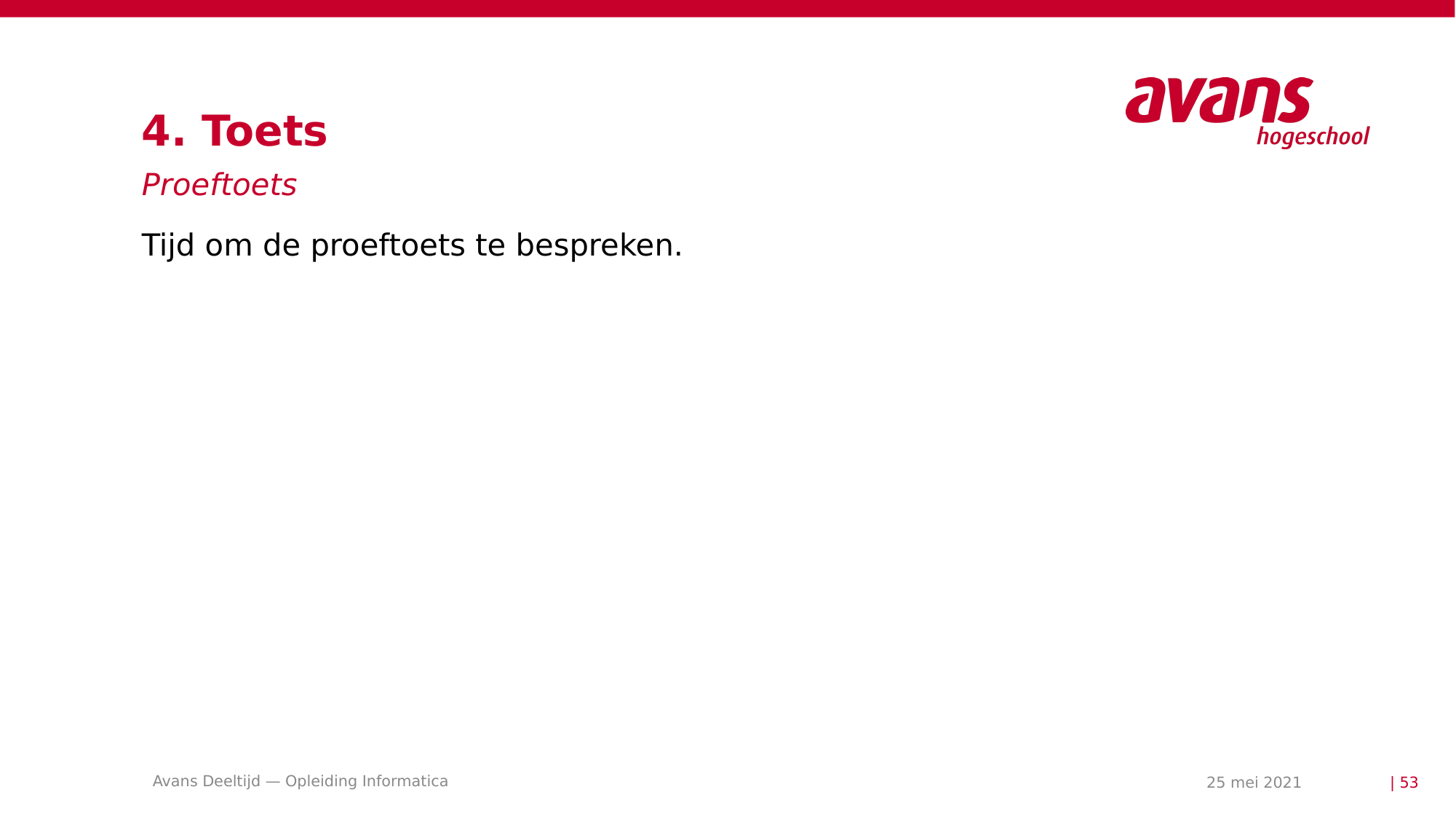

# 4. Toets
Proeftoets
Tijd om de proeftoets te bespreken.
Avans Deeltijd — Opleiding Informatica
25 mei 2021
| 53